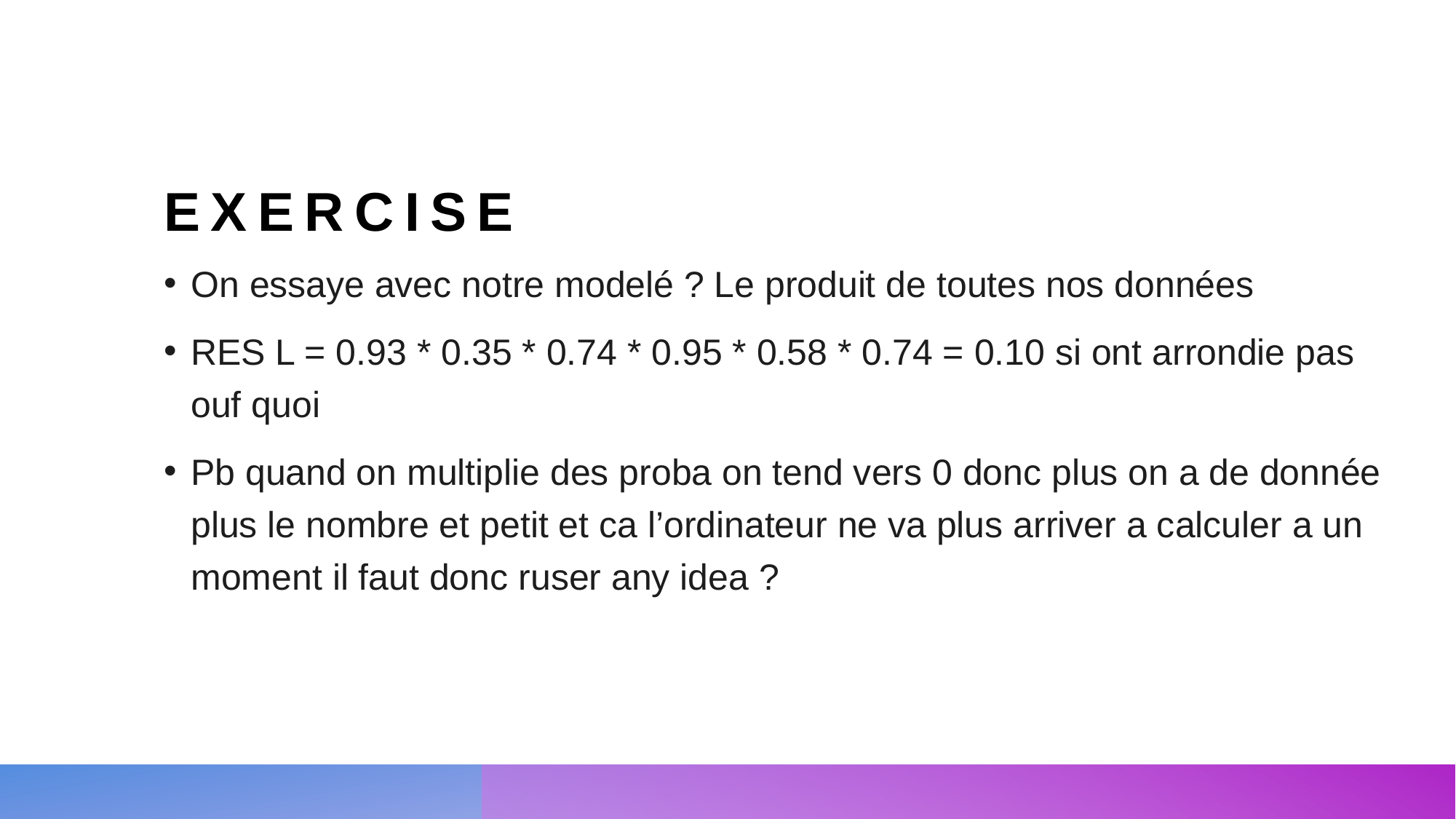

# Exercise
On essaye avec notre modelé ? Le produit de toutes nos données
RES L = 0.93 * 0.35 * 0.74 * 0.95 * 0.58 * 0.74 = 0.10 si ont arrondie pas ouf quoi
Pb quand on multiplie des proba on tend vers 0 donc plus on a de donnée plus le nombre et petit et ca l’ordinateur ne va plus arriver a calculer a un moment il faut donc ruser any idea ?